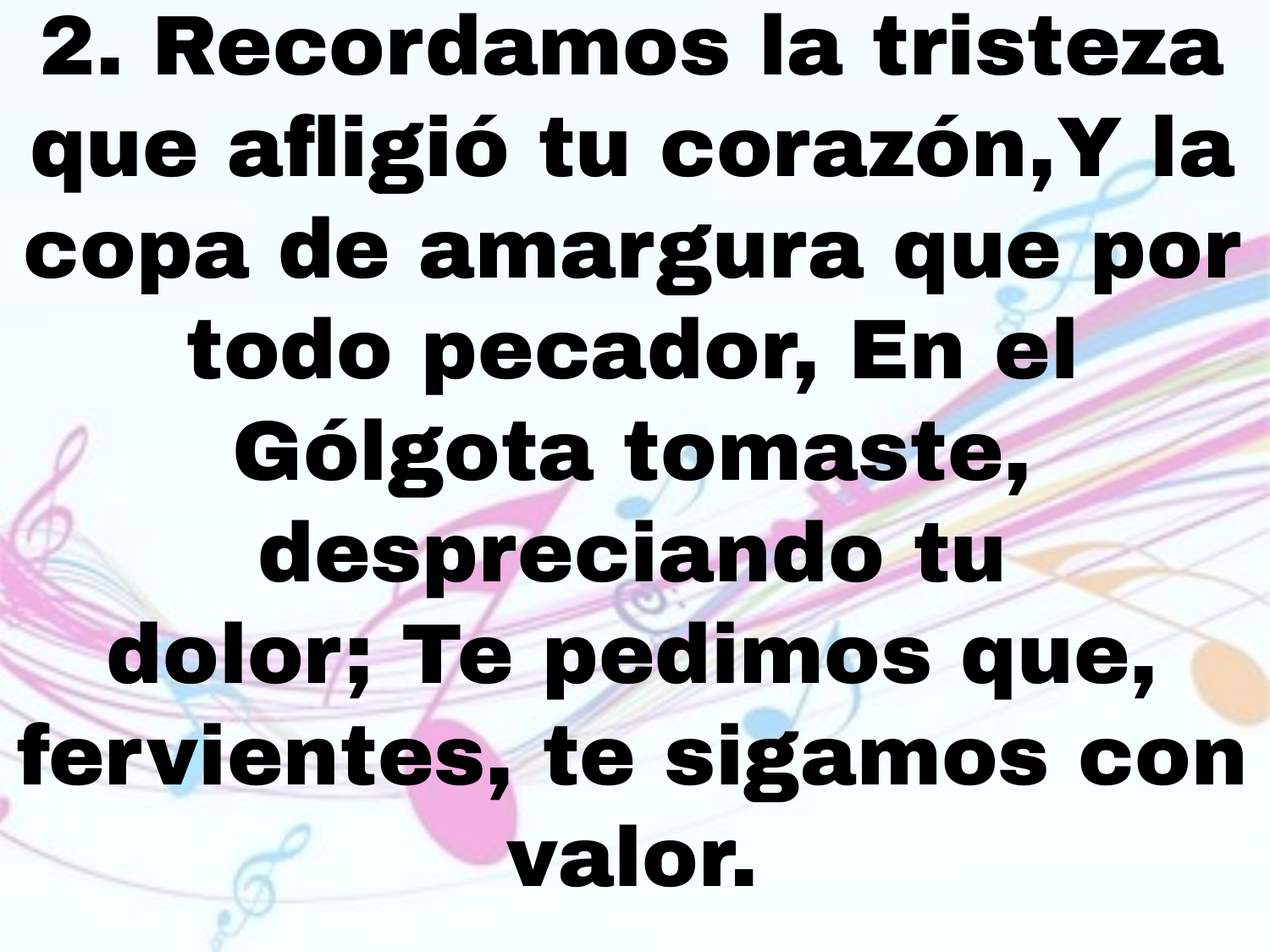

2. Recordamos la tristeza que afligió tu corazón,Y la copa de amargura que por todo pecador, En el Gólgota tomaste, despreciando tu
dolor; Te pedimos que, fervientes, te sigamos con valor.